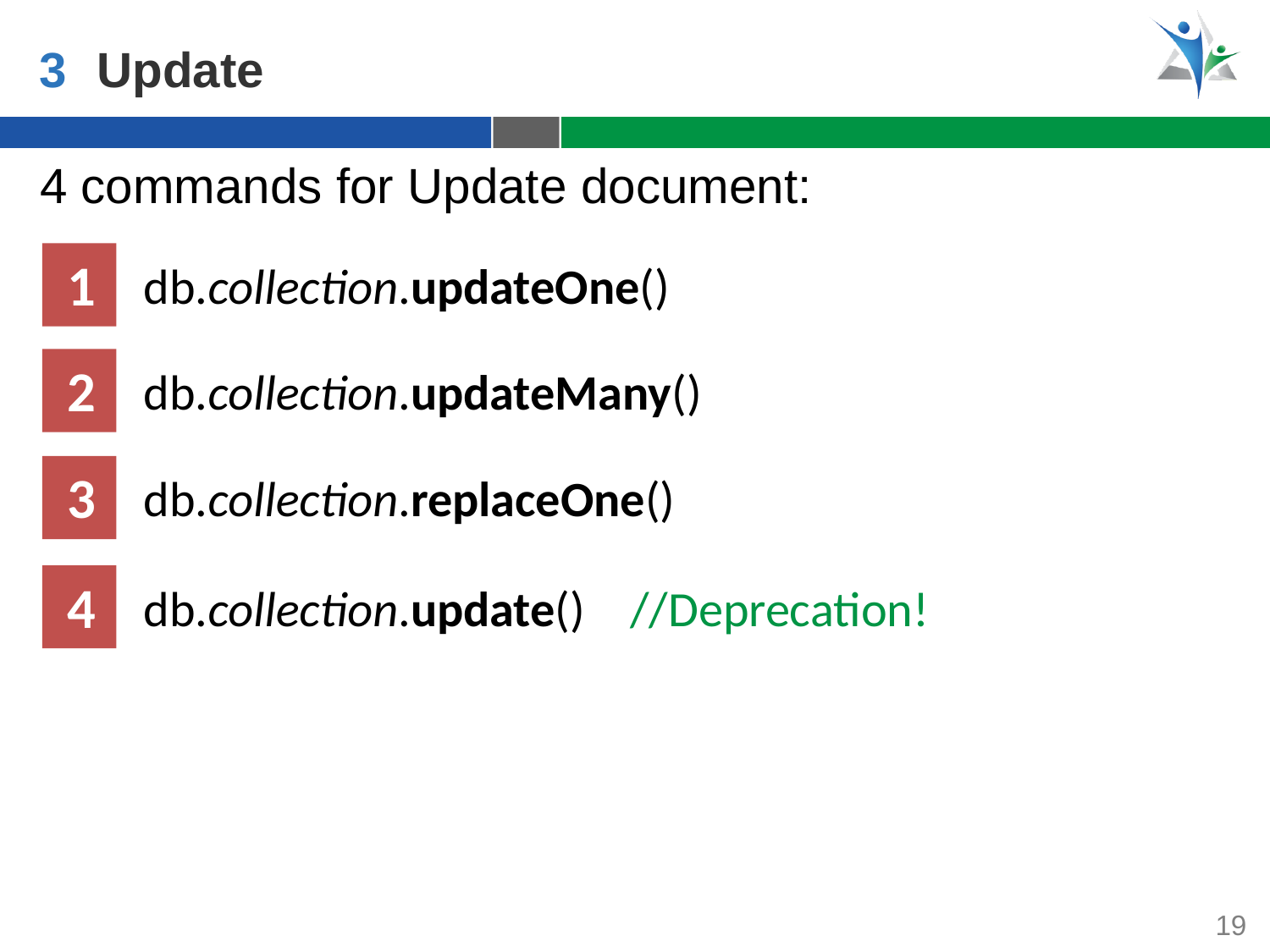

3
Update

4 commands for Update document:

 1
db.collection.updateOne()
 2
db.collection.updateMany()
 3
db.collection.replaceOne()
 4
db.collection.update()    //Deprecation!